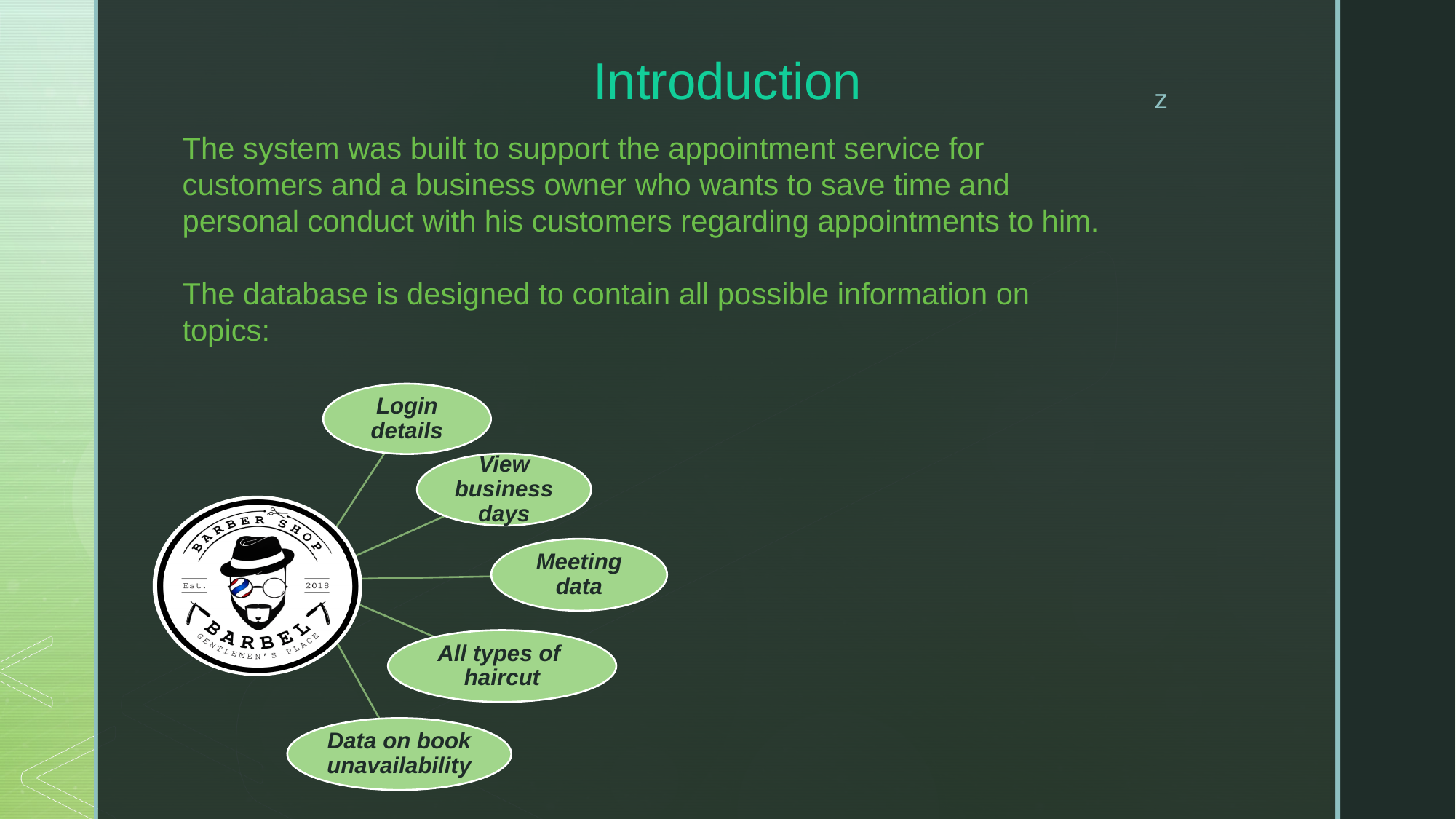

Introduction
# The system was built to support the appointment service for customers and a business owner who wants to save time and personal conduct with his customers regarding appointments to him. The database is designed to contain all possible information on topics:
Login details
View business days
Meeting data
 All types of haircut
Data on book unavailability